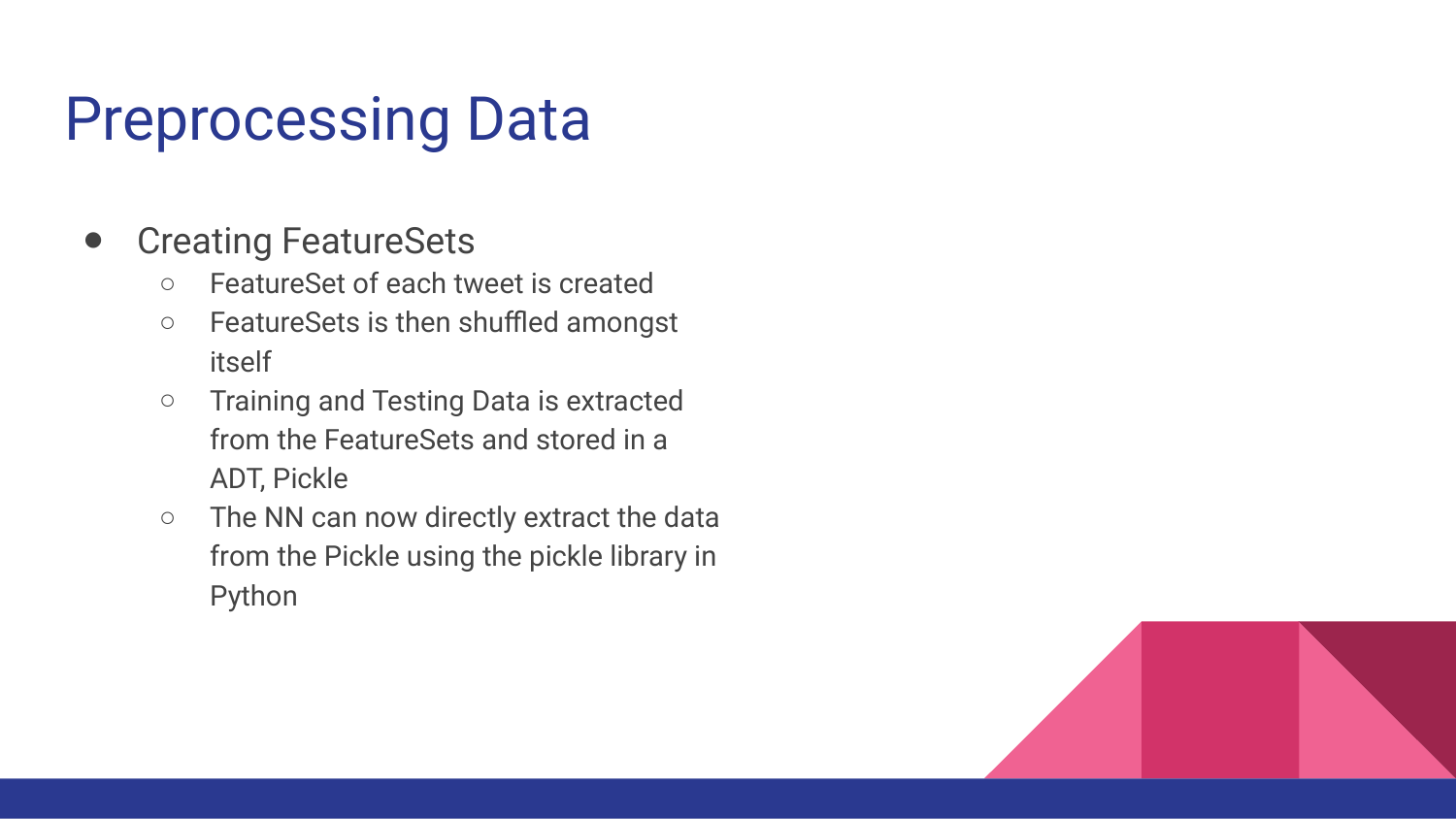

# Preprocessing Data
Creating FeatureSets
FeatureSet of each tweet is created
FeatureSets is then shuffled amongst itself
Training and Testing Data is extracted from the FeatureSets and stored in a ADT, Pickle
The NN can now directly extract the data from the Pickle using the pickle library in Python